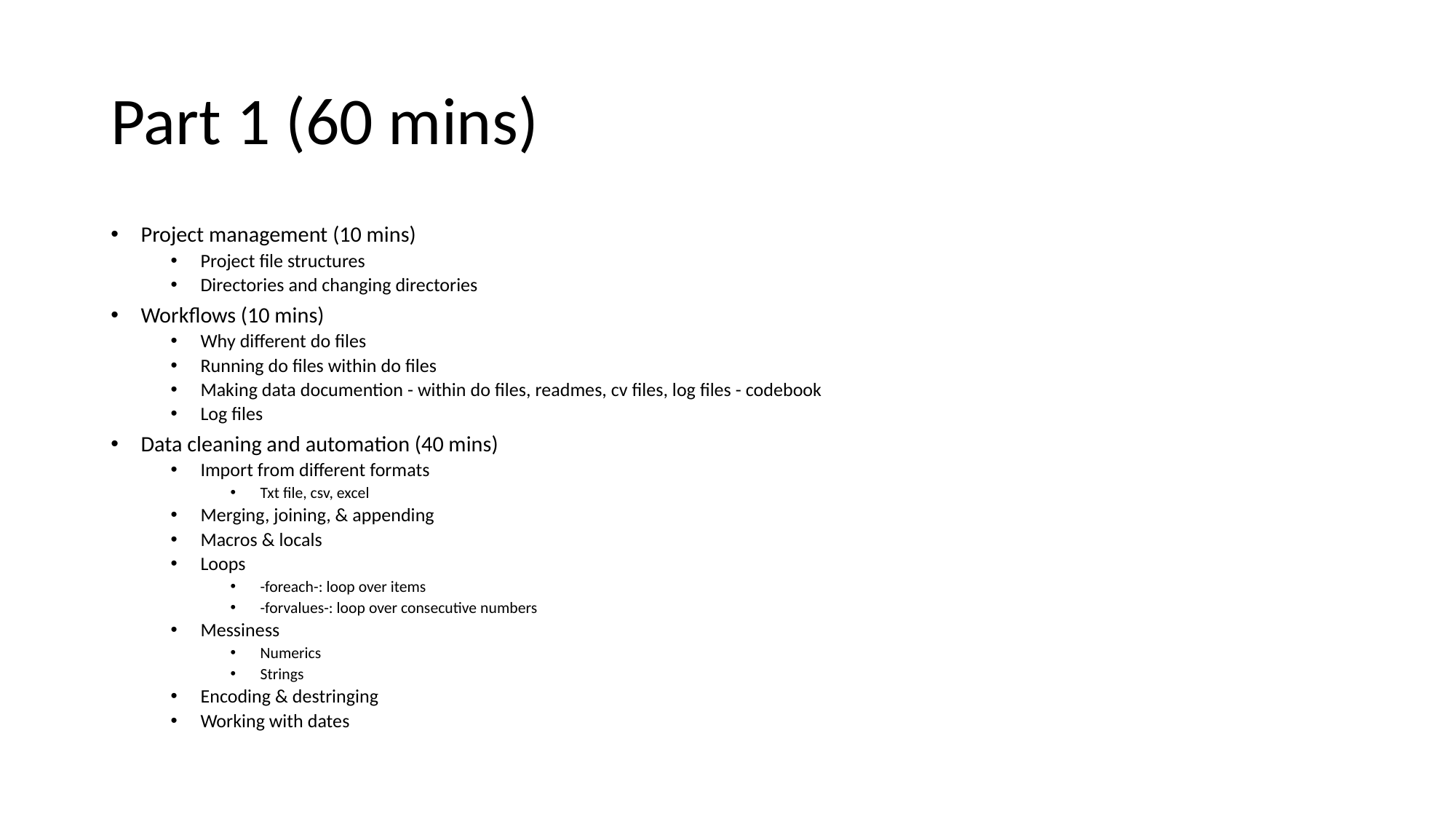

# Part 1 (60 mins)
Project management (10 mins)
Project file structures
Directories and changing directories
Workflows (10 mins)
Why different do files
Running do files within do files
Making data documention - within do files, readmes, cv files, log files - codebook
Log files
Data cleaning and automation (40 mins)
Import from different formats
Txt file, csv, excel
Merging, joining, & appending
Macros & locals
Loops
-foreach-: loop over items
-forvalues-: loop over consecutive numbers
Messiness
Numerics
Strings
Encoding & destringing
Working with dates